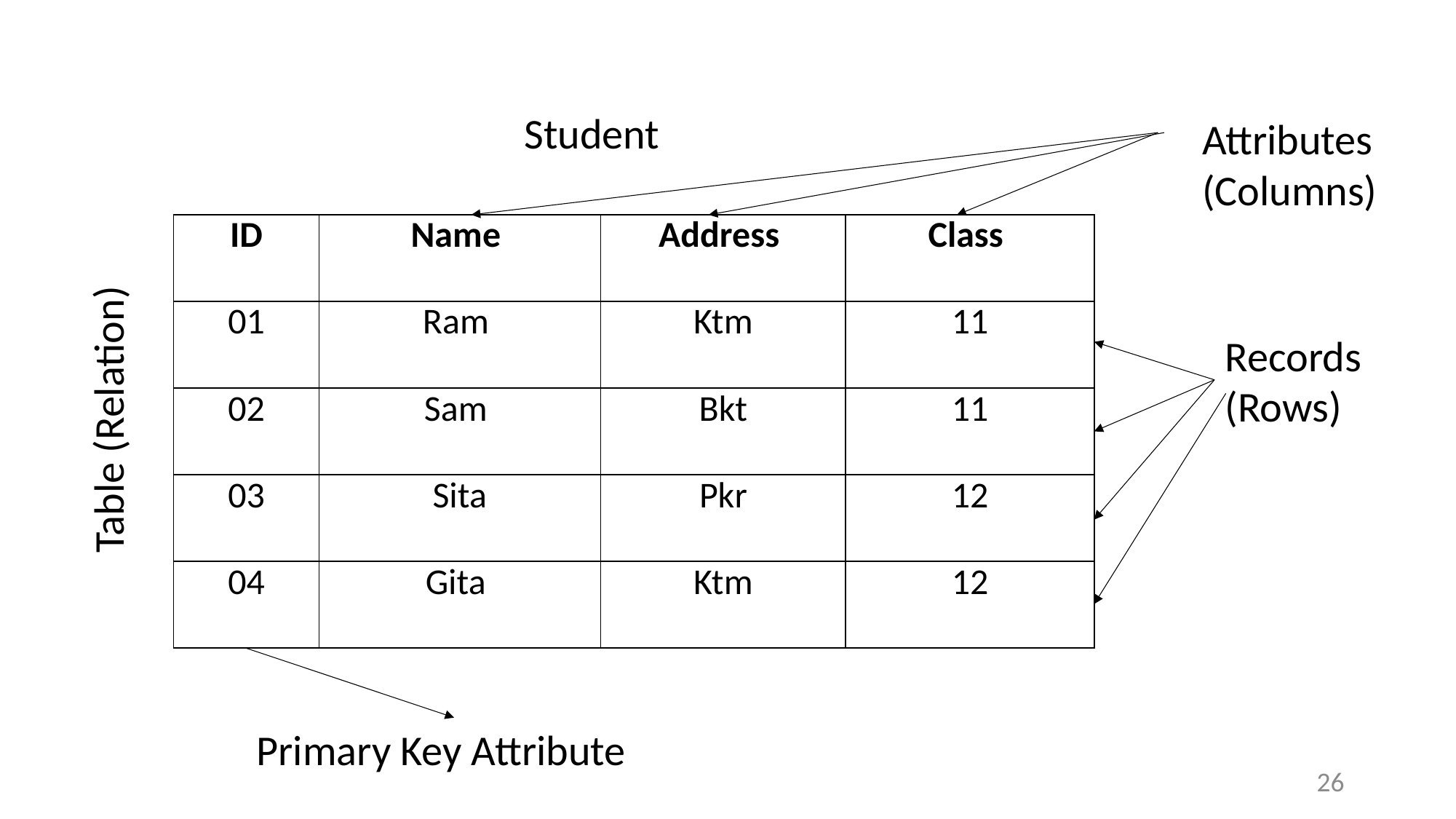

Student
Attributes
(Columns)
| ID | Name | Address | Class |
| --- | --- | --- | --- |
| 01 | Ram | Ktm | 11 |
| 02 | Sam | Bkt | 11 |
| 03 | Sita | Pkr | 12 |
| 04 | Gita | Ktm | 12 |
Records
(Rows)
Table (Relation)
Primary Key Attribute
26